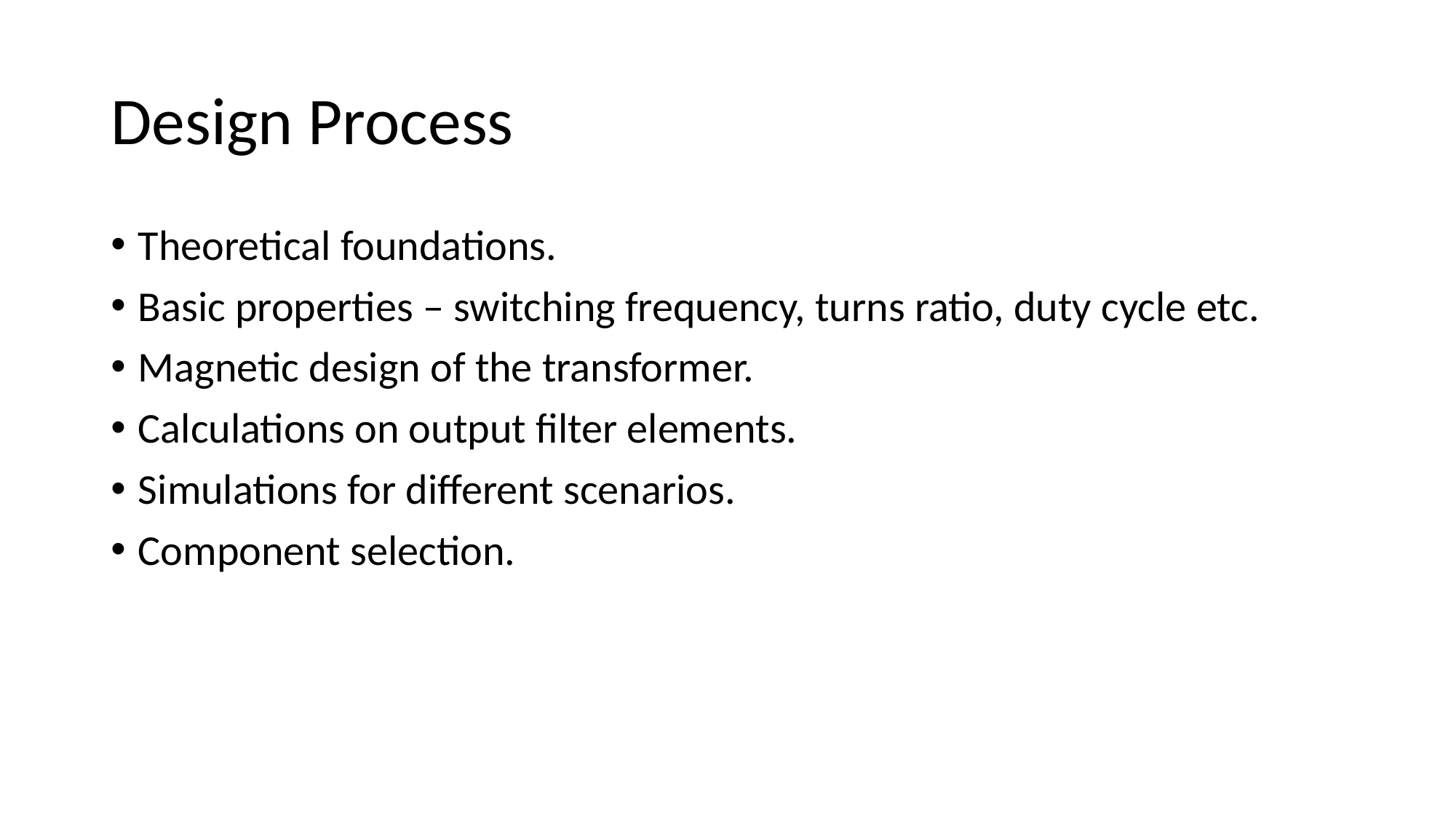

# Design Process
Theoretical foundations.
Basic properties – switching frequency, turns ratio, duty cycle etc.
Magnetic design of the transformer.
Calculations on output filter elements.
Simulations for different scenarios.
Component selection.